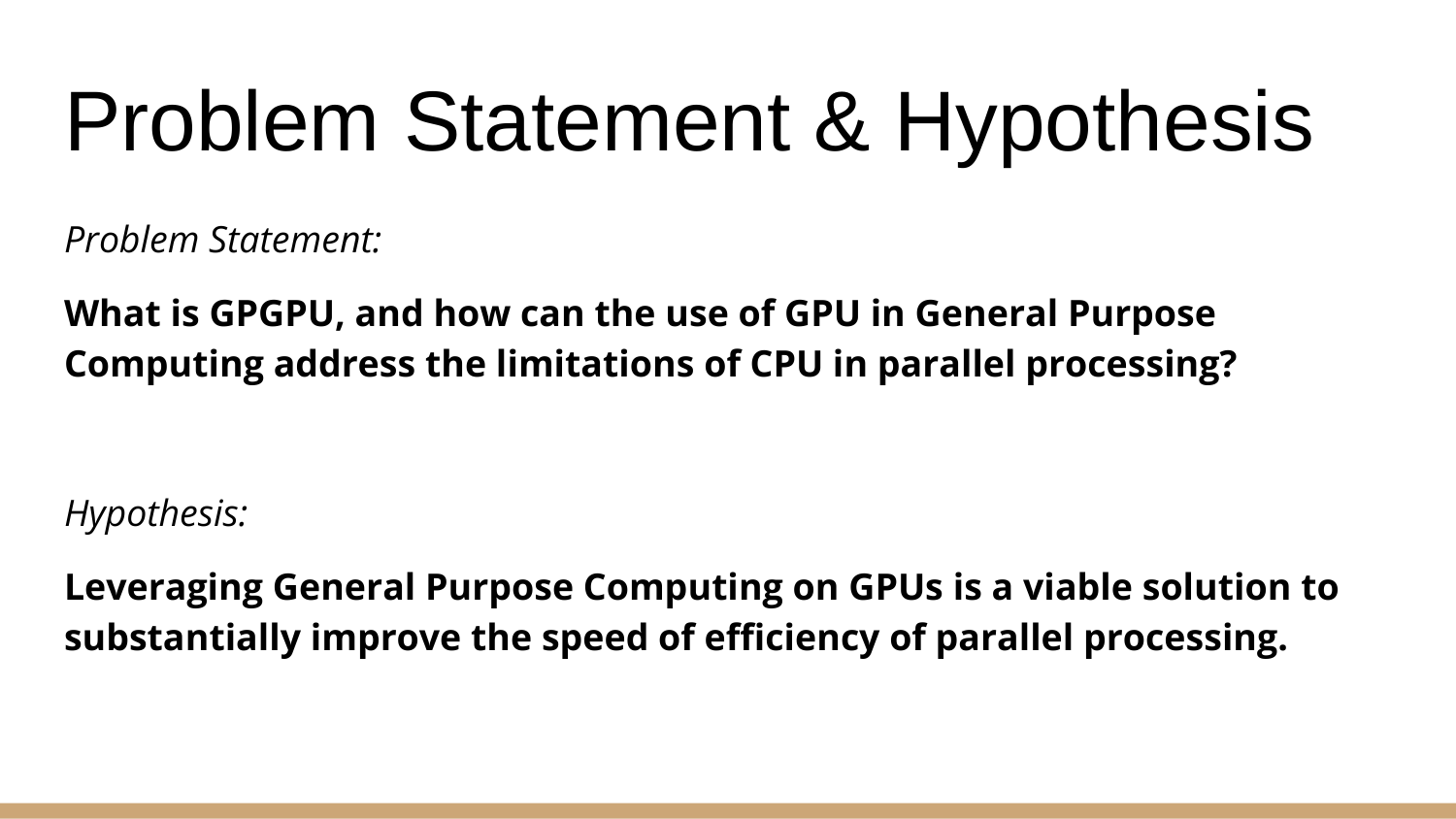

# Problem Statement & Hypothesis
Problem Statement:
What is GPGPU, and how can the use of GPU in General Purpose Computing address the limitations of CPU in parallel processing?

Hypothesis:
Leveraging General Purpose Computing on GPUs is a viable solution to substantially improve the speed of efficiency of parallel processing.